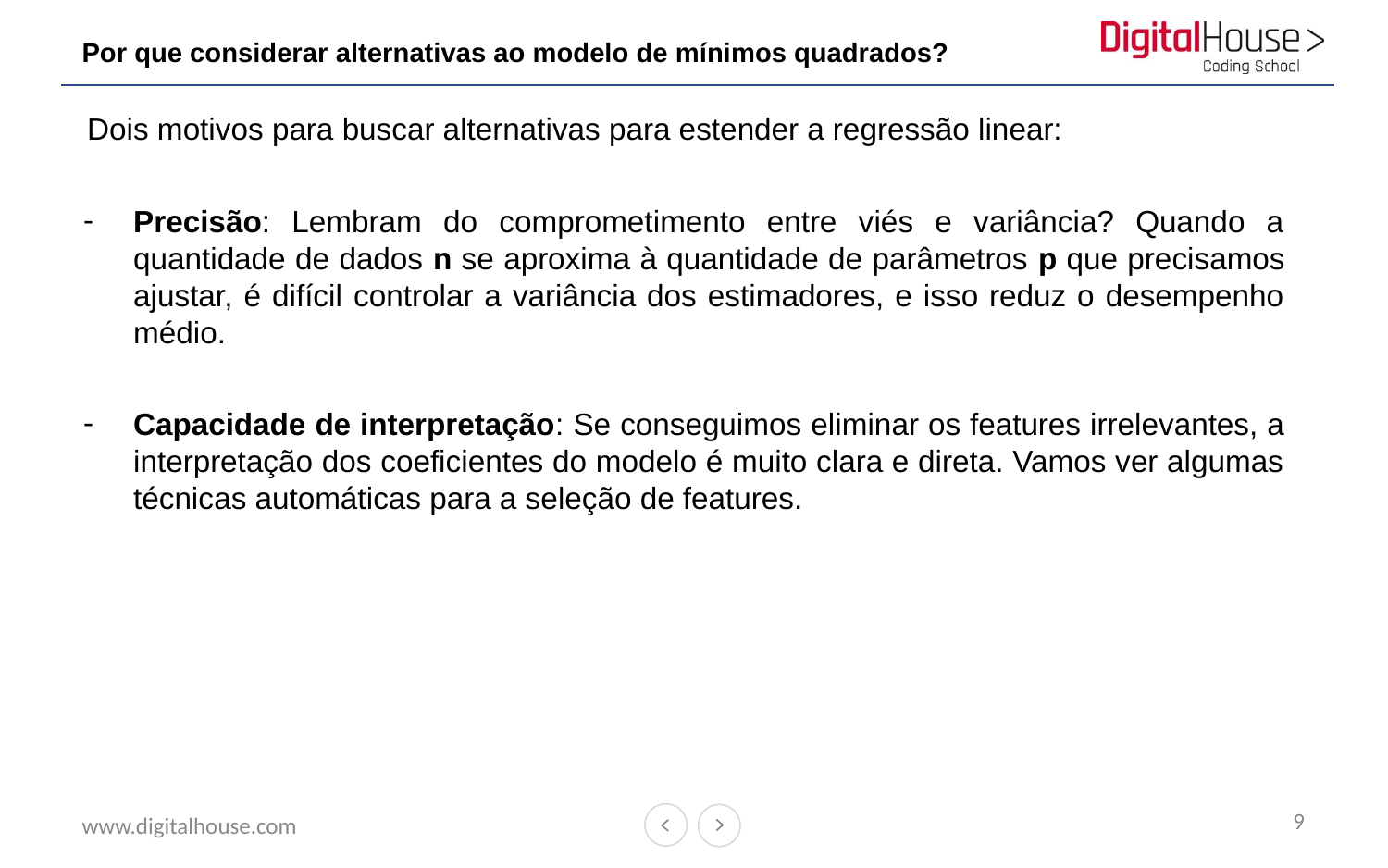

# Por que considerar alternativas ao modelo de mínimos quadrados?
Dois motivos para buscar alternativas para estender a regressão linear:

Precisão: Lembram do comprometimento entre viés e variância? Quando a quantidade de dados n se aproxima à quantidade de parâmetros p que precisamos ajustar, é difícil controlar a variância dos estimadores, e isso reduz o desempenho médio.

Capacidade de interpretação: Se conseguimos eliminar os features irrelevantes, a interpretação dos coeficientes do modelo é muito clara e direta. Vamos ver algumas técnicas automáticas para a seleção de features.
9